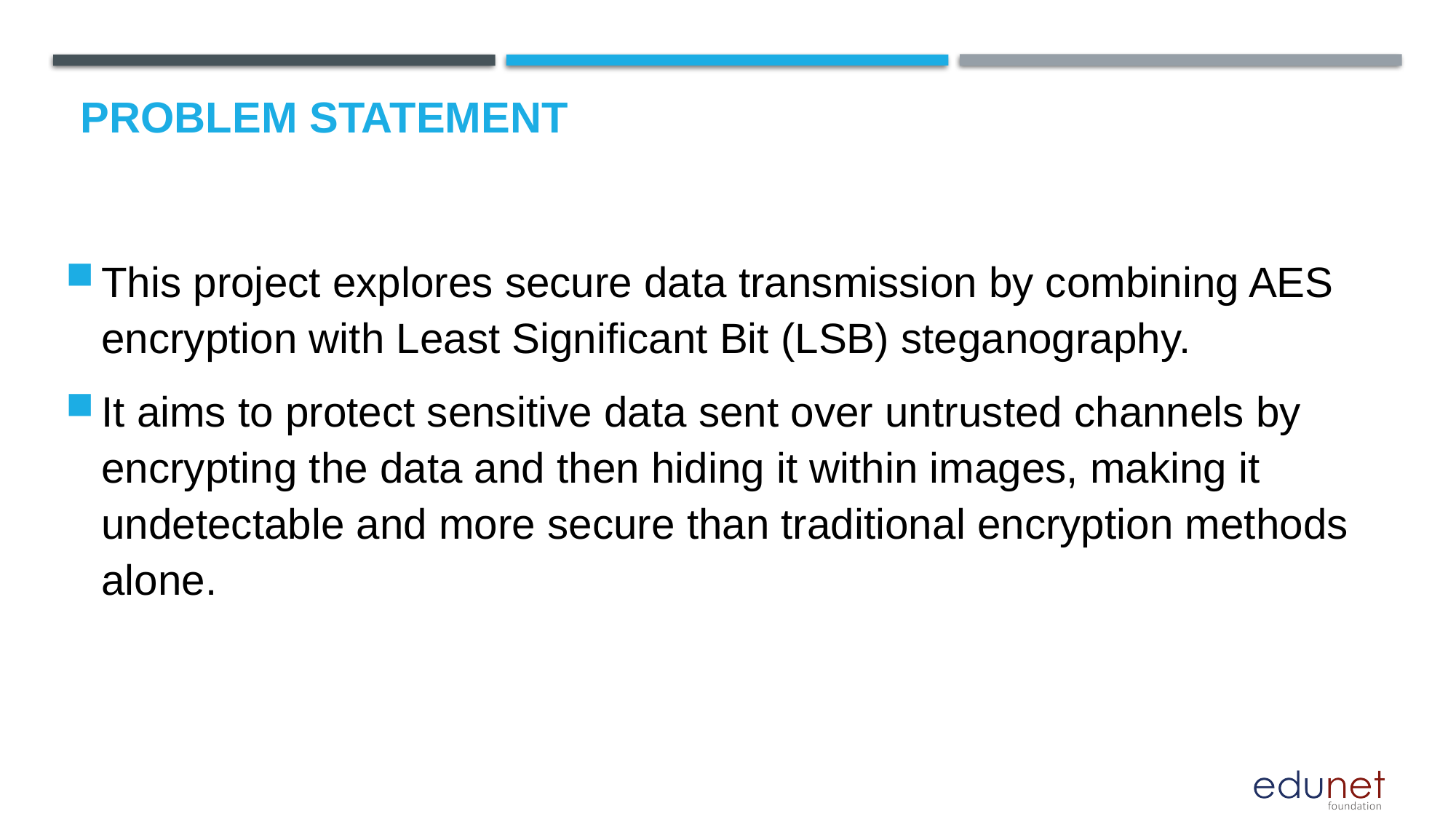

# Problem Statement
This project explores secure data transmission by combining AES encryption with Least Significant Bit (LSB) steganography.
It aims to protect sensitive data sent over untrusted channels by encrypting the data and then hiding it within images, making it undetectable and more secure than traditional encryption methods alone.